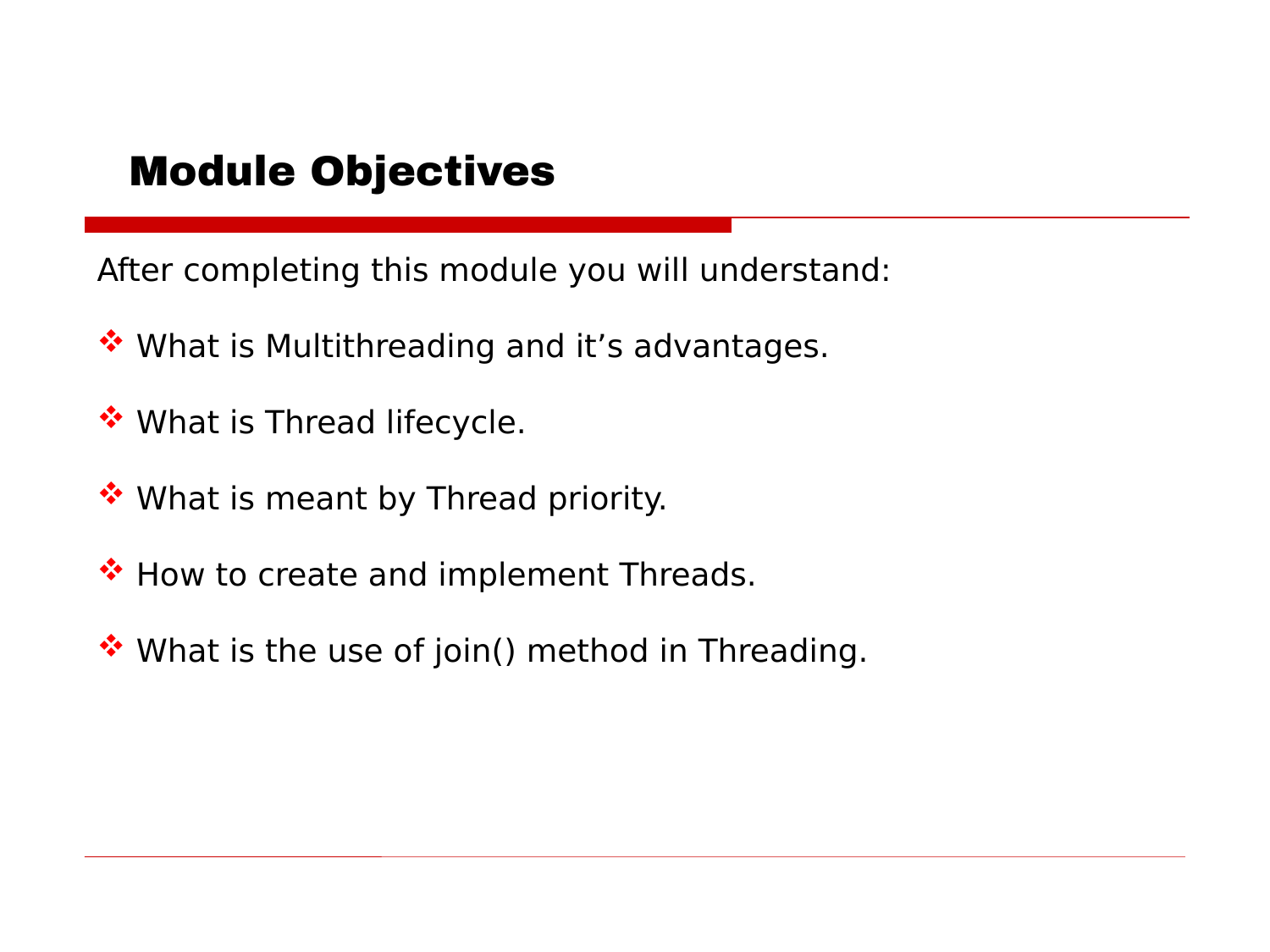

Module Objectives
After completing this module you will understand:

 What is Multithreading and it’s advantages.

 What is Thread lifecycle.

 What is meant by Thread priority.

 How to create and implement Threads.

 What is the use of join() method in Threading.